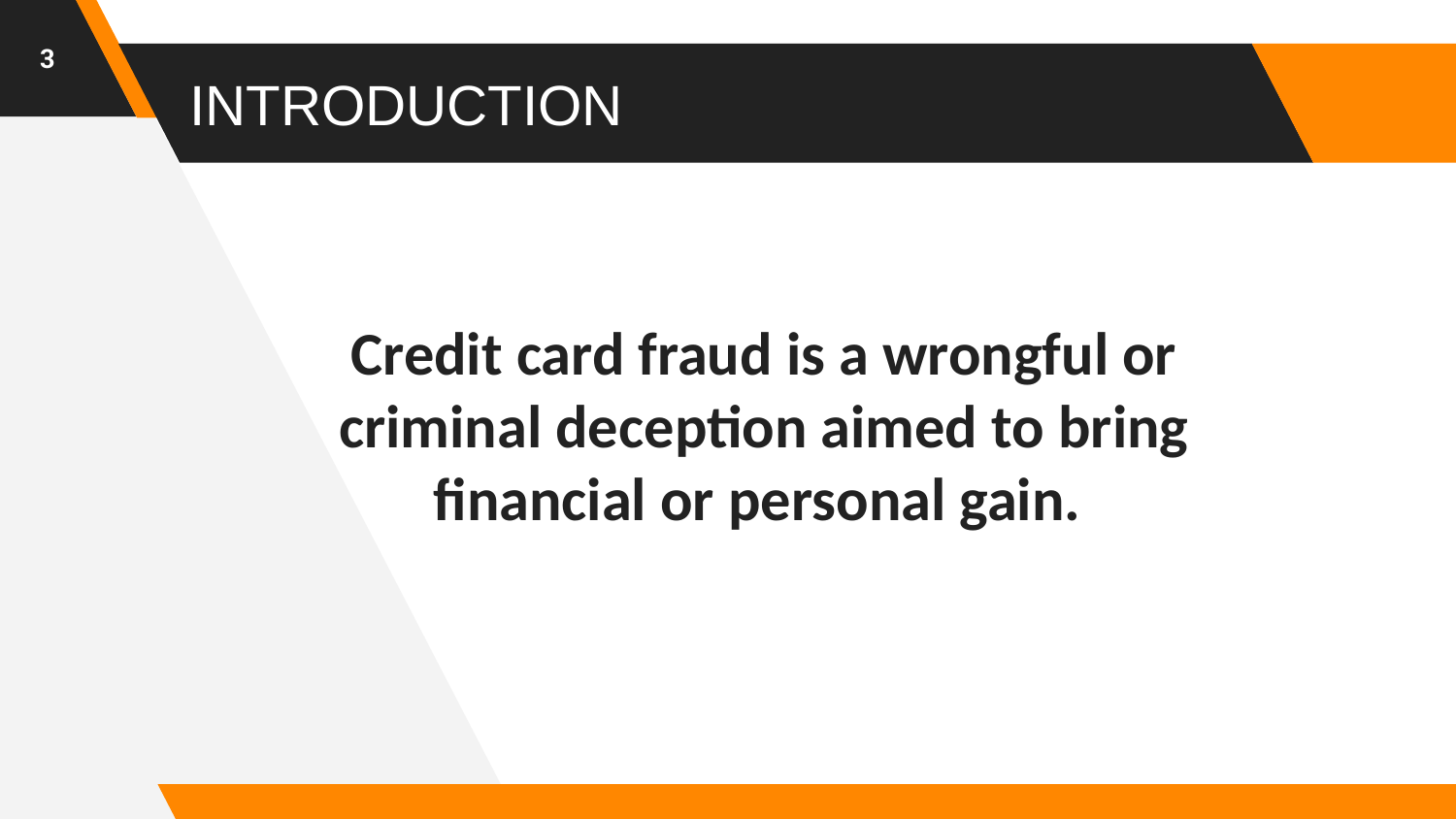

3
# INTRODUCTION
Credit card fraud is a wrongful or criminal deception aimed to bring financial or personal gain.